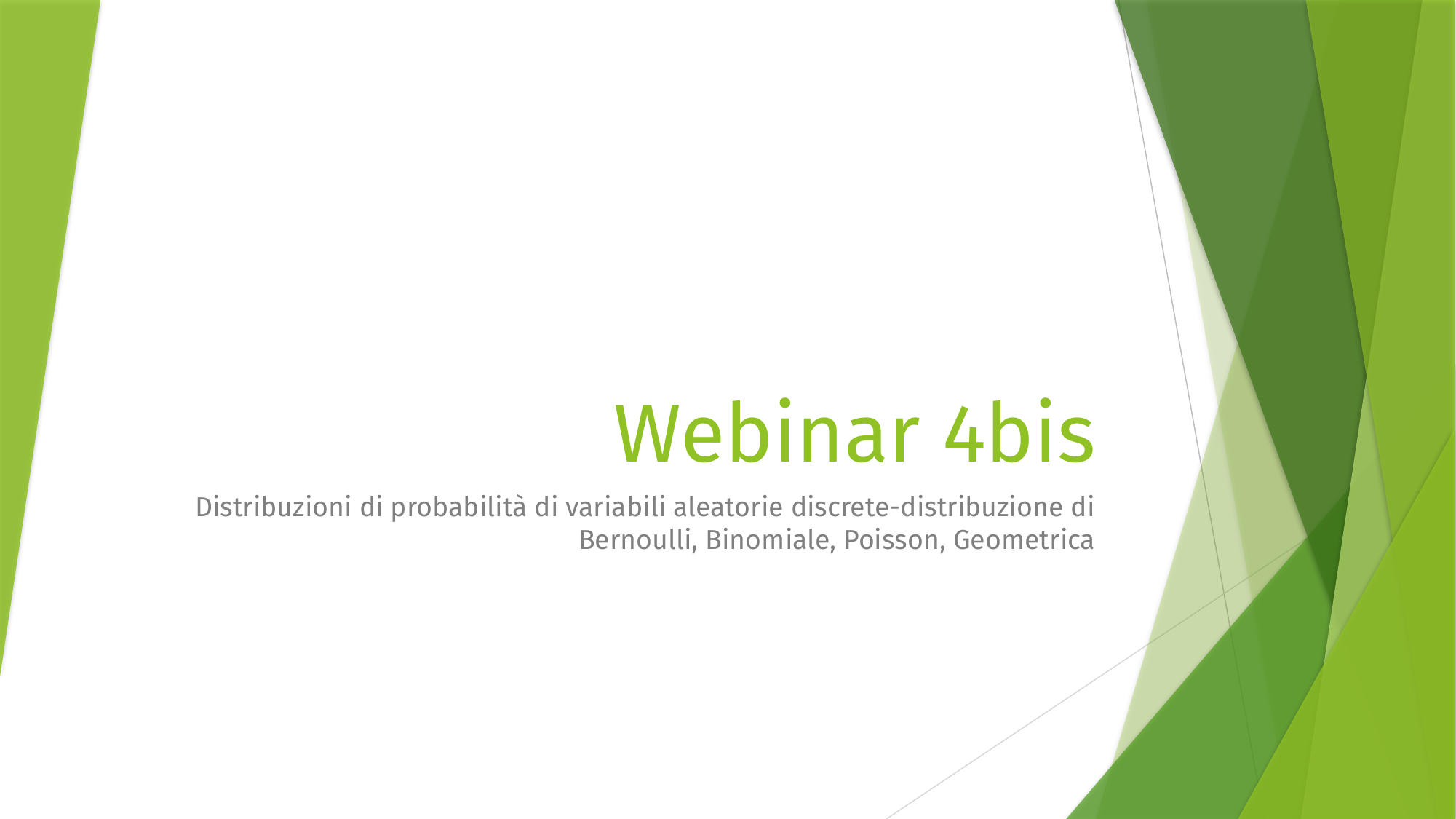

# Webinar 4bis
Distribuzioni di probabilità di variabili aleatorie discrete-distribuzione di Bernoulli, Binomiale, Poisson, Geometrica